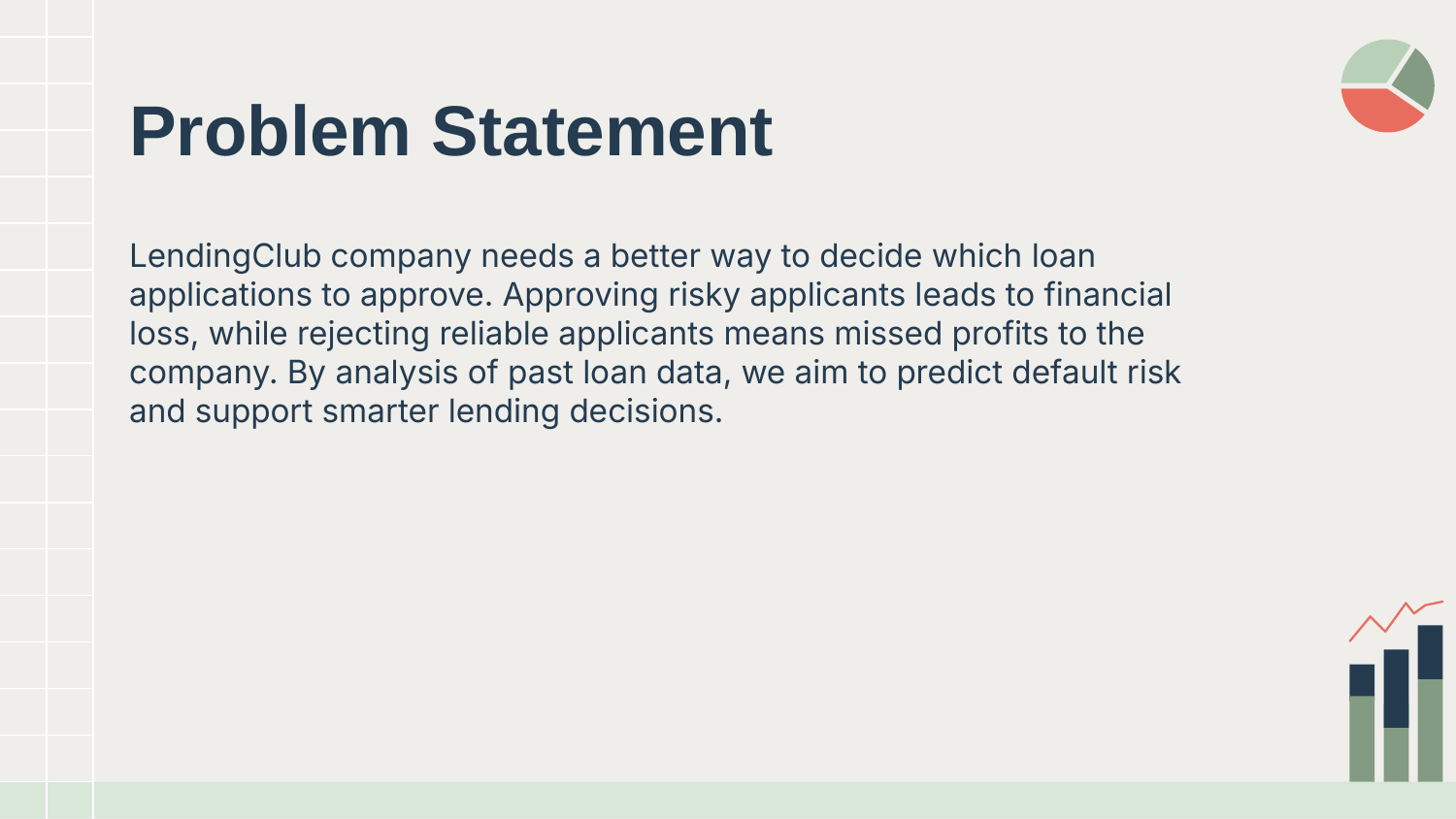

# Problem Statement
LendingClub company needs a better way to decide which loan applications to approve. Approving risky applicants leads to financial loss, while rejecting reliable applicants means missed profits to the company. By analysis of past loan data, we aim to predict default risk and support smarter lending decisions.